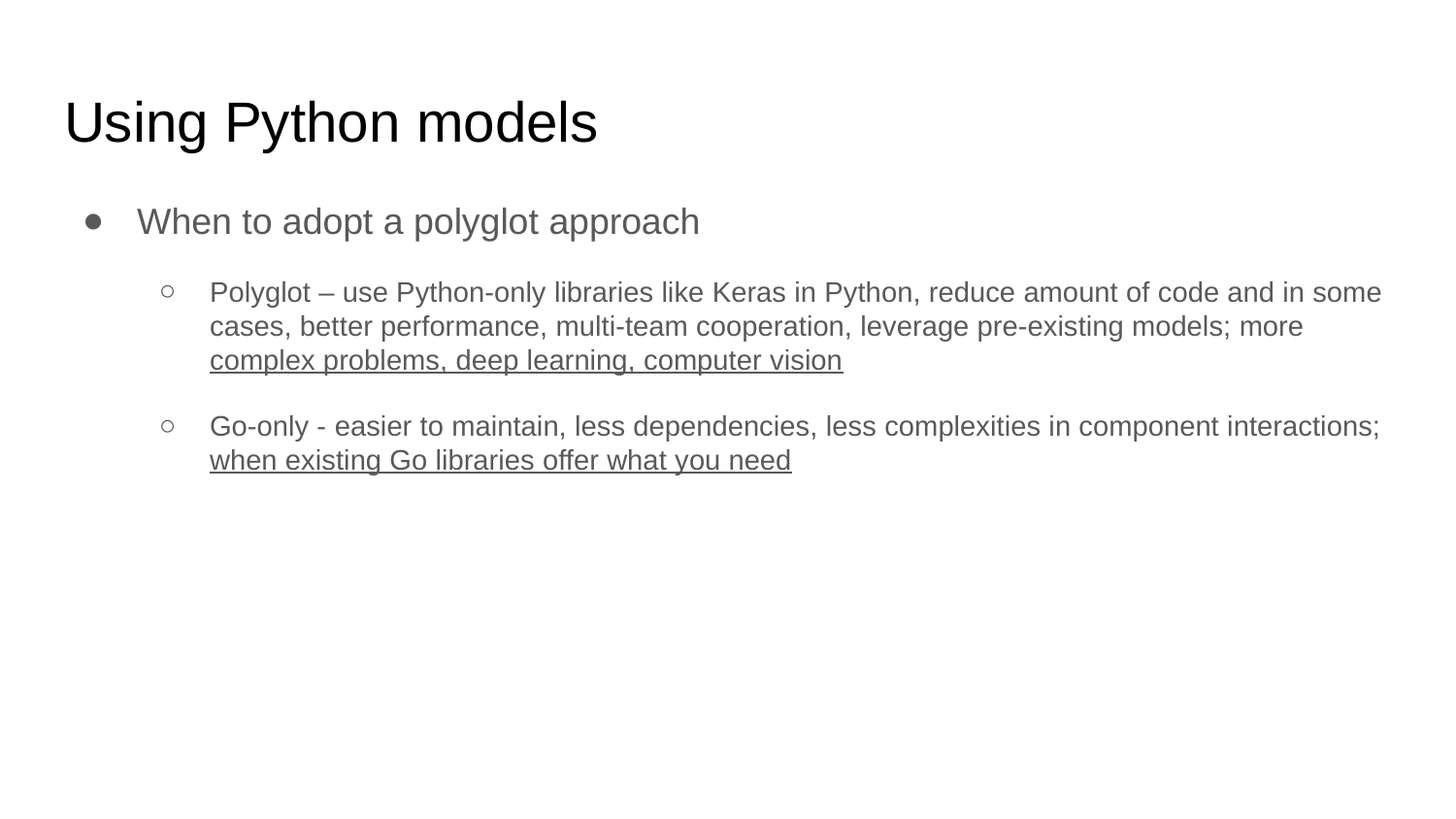

# Using Python models
When to adopt a polyglot approach
Polyglot – use Python-only libraries like Keras in Python, reduce amount of code and in some cases, better performance, multi-team cooperation, leverage pre-existing models; more complex problems, deep learning, computer vision
Go-only - easier to maintain, less dependencies, less complexities in component interactions; when existing Go libraries offer what you need